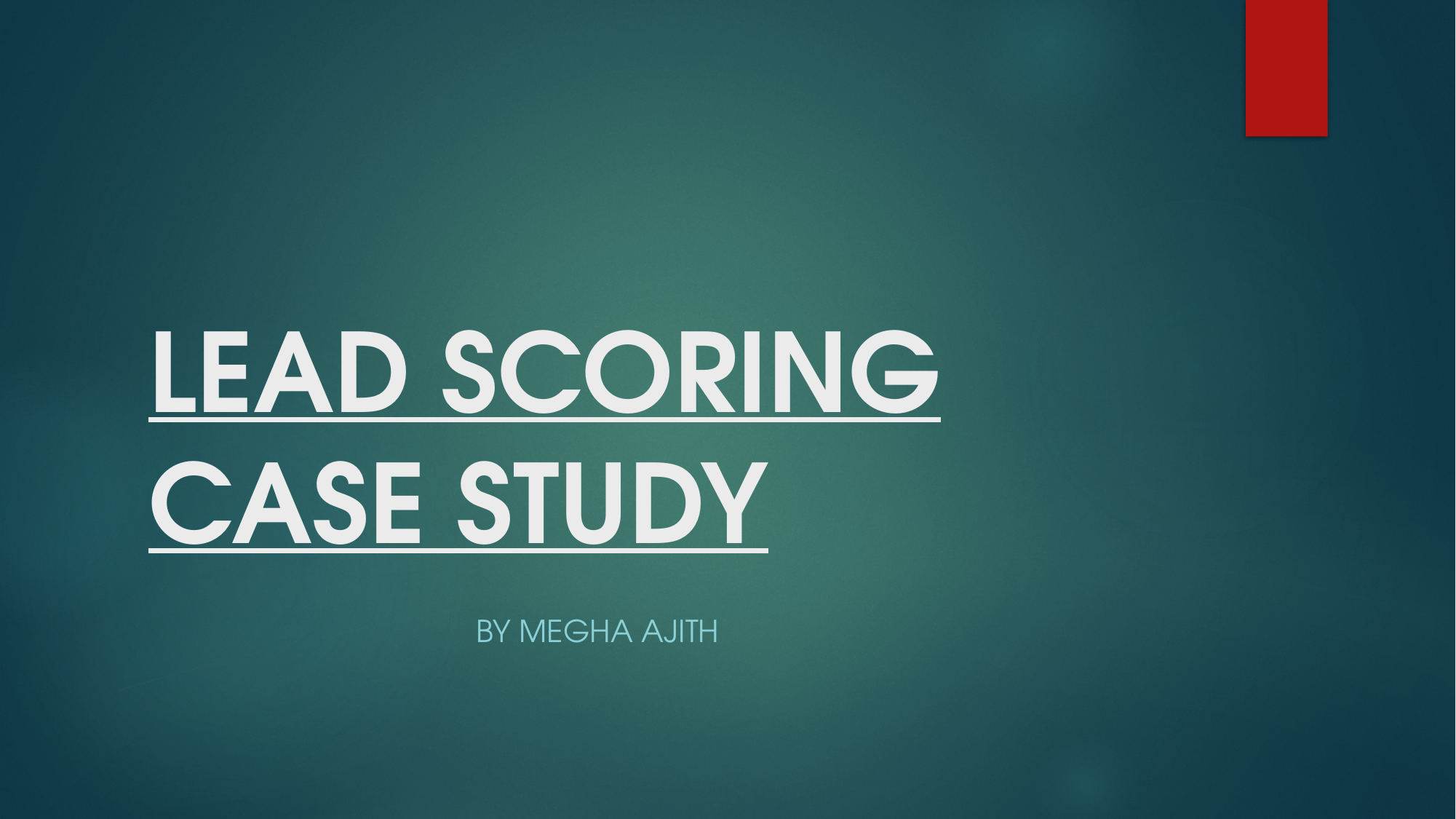

# LEAD SCORING CASE STUDY
												BY MEGHA AJITH